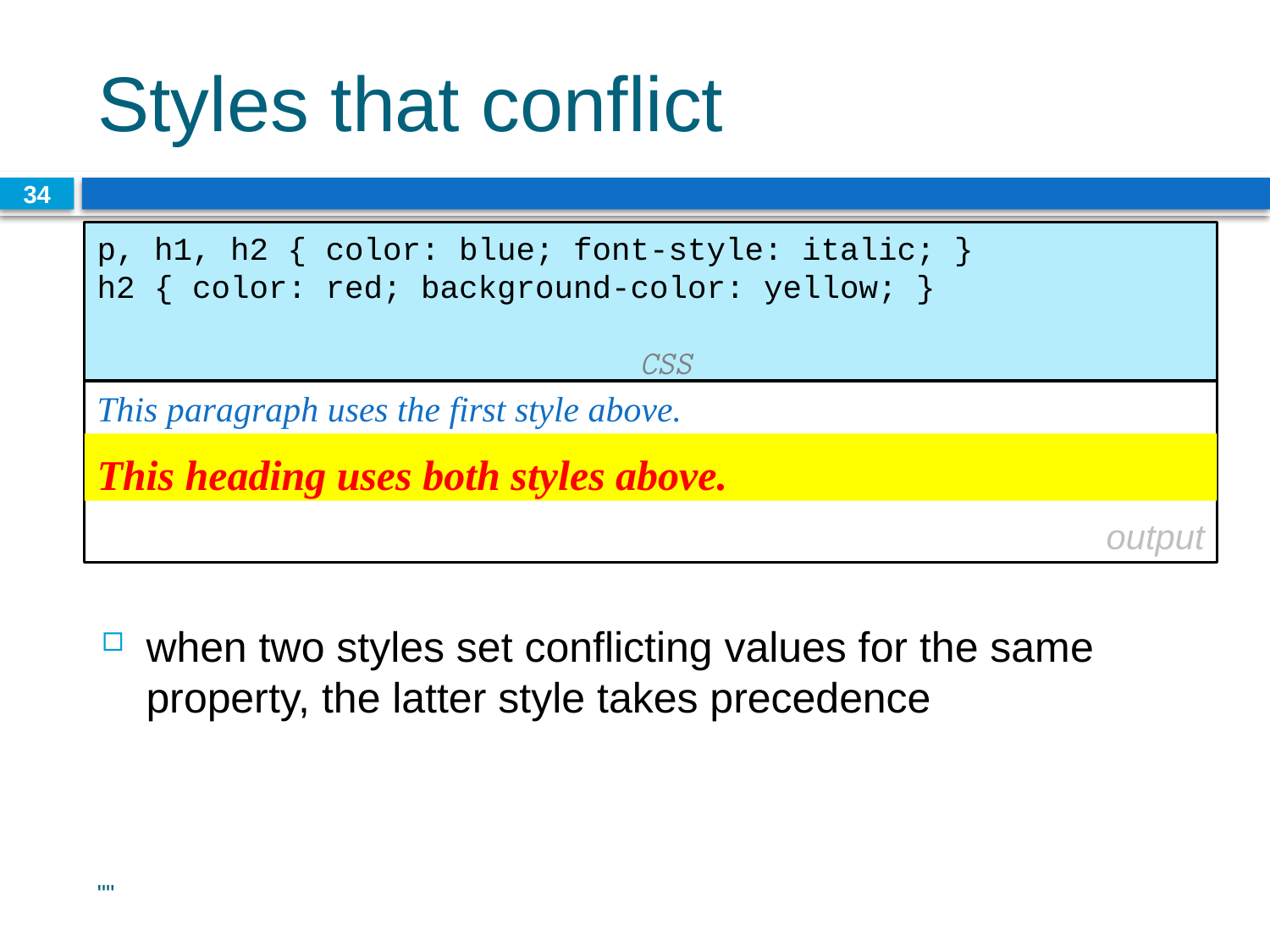

# Styles that conflict
34
p, h1, h2 { color: blue; font-style: italic; }
h2 { color: red; background-color: yellow; }                                          								  CSS
This paragraph uses the first style above.

output

This heading uses both styles above.

when two styles set conflicting values for the same property, the latter style takes precedence
""